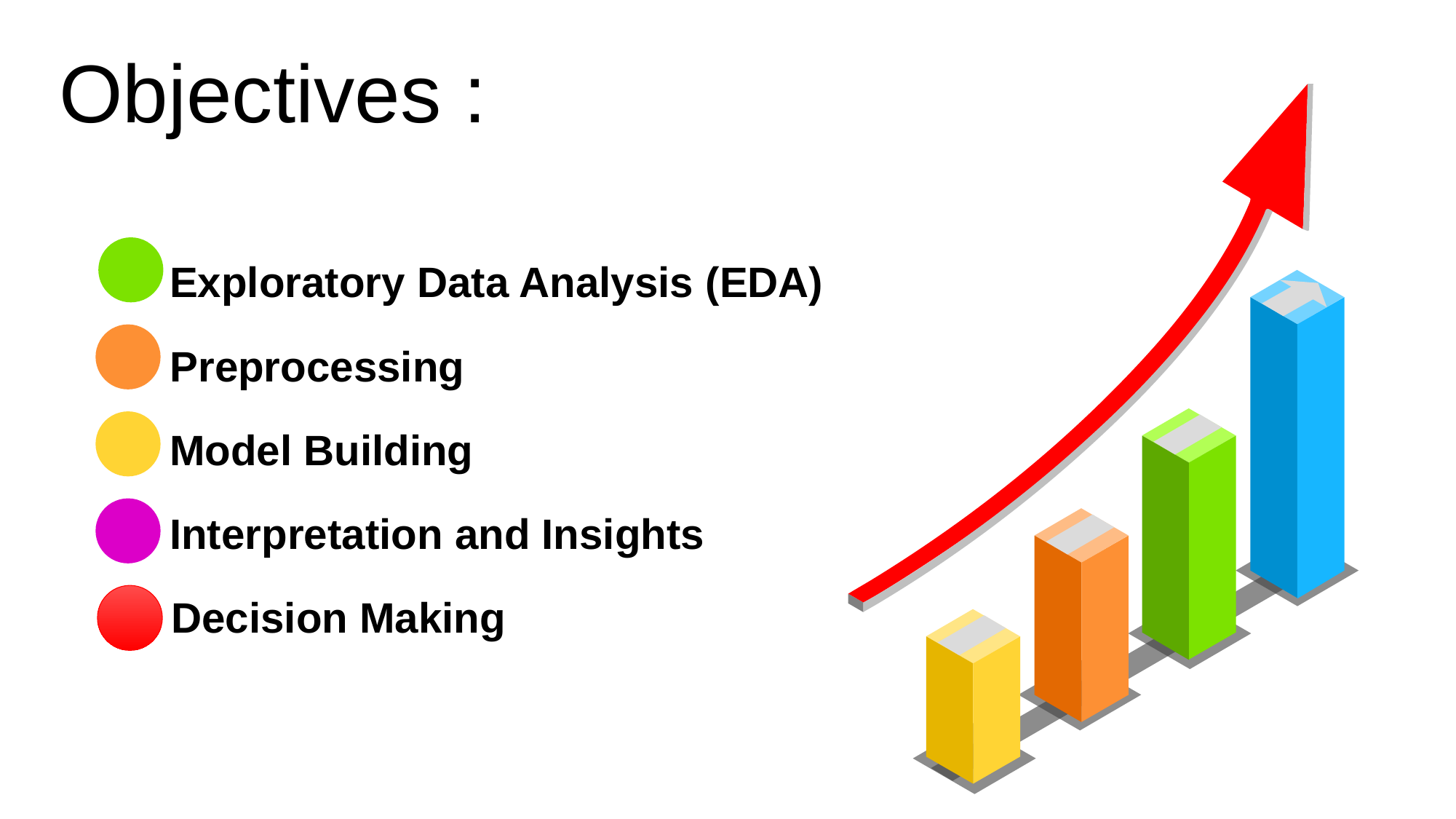

Objectives :

Exploratory Data Analysis (EDA)

Preprocessing

Model Building

Interpretation and Insights

Decision Making